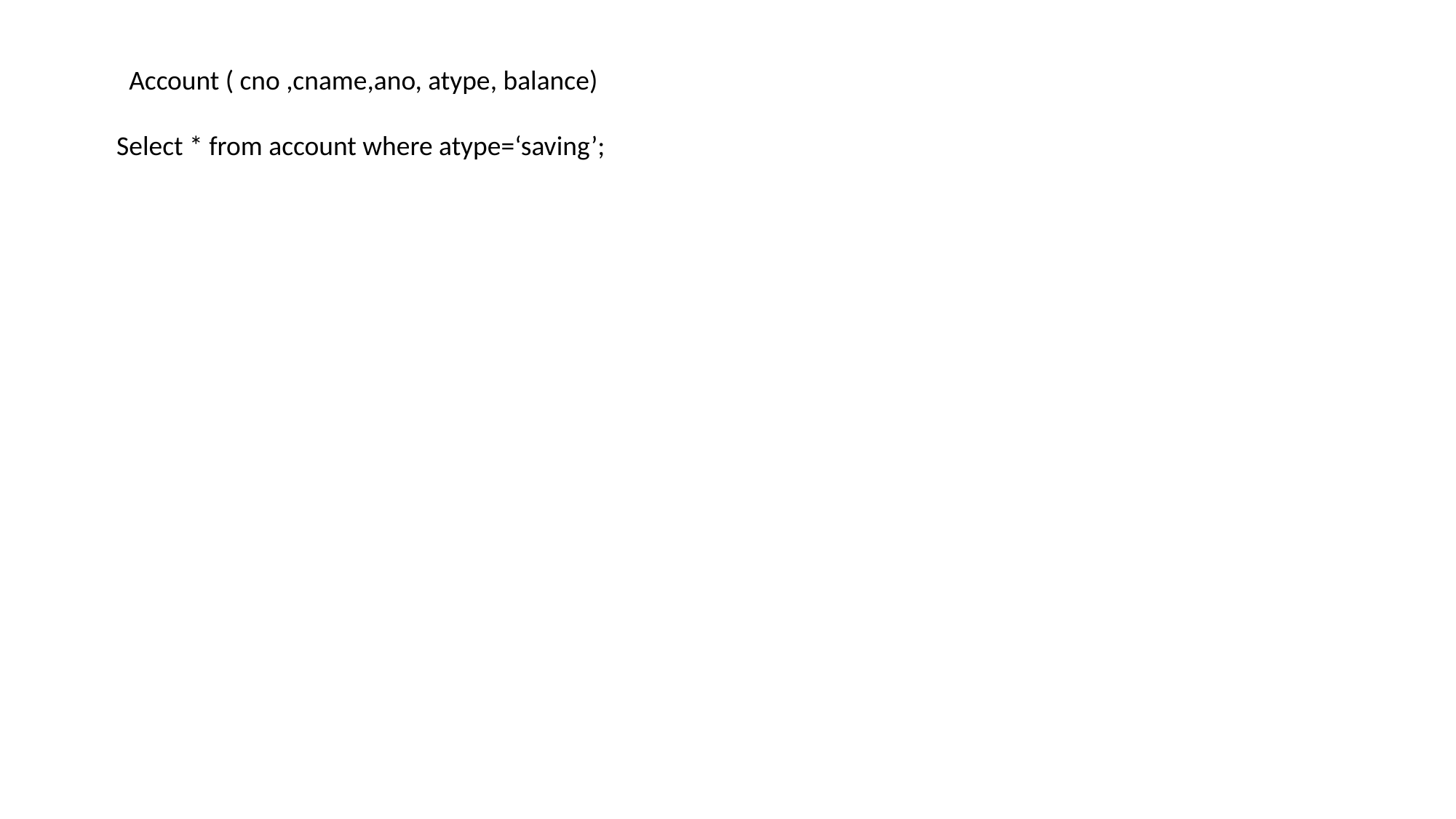

Account ( cno ,cname,ano, atype, balance)

Select * from account where atype=‘saving’;